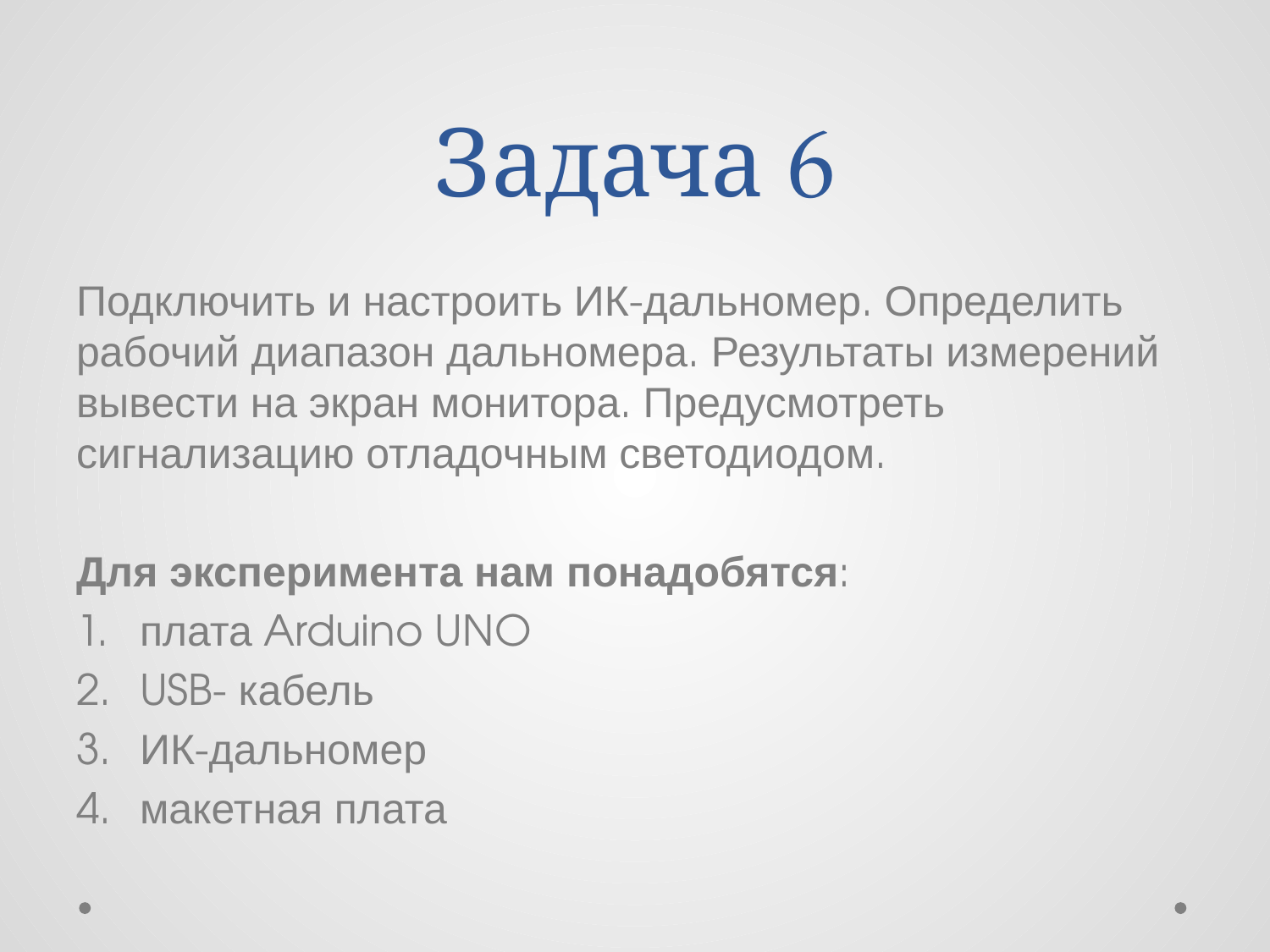

# Задача 6
Подключить и настроить ИК-дальномер. Определить рабочий диапазон дальномера. Результаты измерений вывести на экран монитора. Предусмотреть сигнализацию отладочным светодиодом.

Для эксперимента нам понадобятся:
плата Arduino UNO
USB- кабель
ИК-дальномер
макетная плата